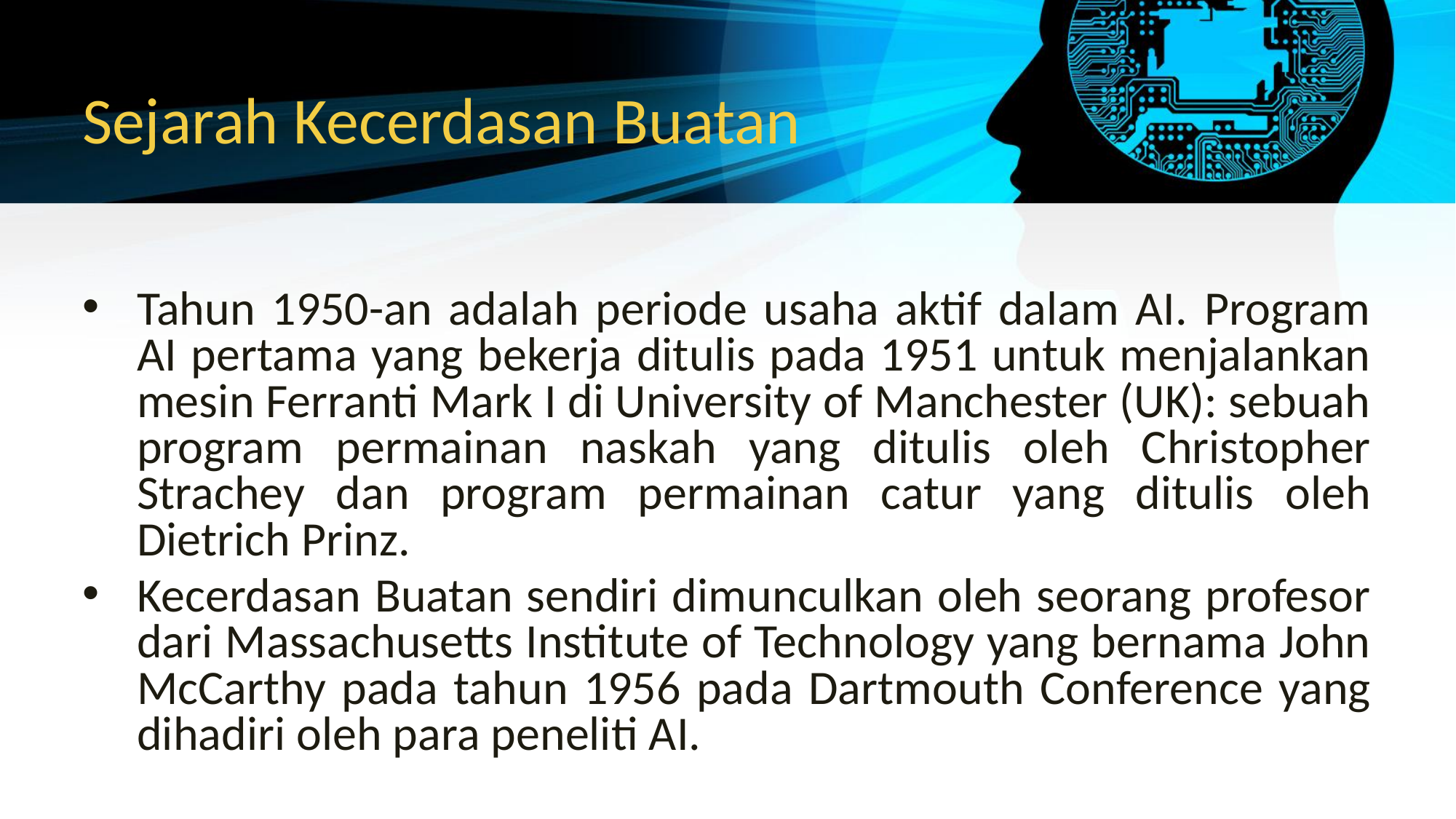

# Sejarah Kecerdasan Buatan

Tahun 1950-an adalah periode usaha aktif dalam AI. Program AI pertama yang bekerja ditulis pada 1951 untuk menjalankan mesin Ferranti Mark I di University of Manchester (UK): sebuah program permainan naskah yang ditulis oleh Christopher Strachey dan program permainan catur yang ditulis oleh Dietrich Prinz.
Kecerdasan Buatan sendiri dimunculkan oleh seorang profesor dari Massachusetts Institute of Technology yang bernama John McCarthy pada tahun 1956 pada Dartmouth Conference yang dihadiri oleh para peneliti AI.